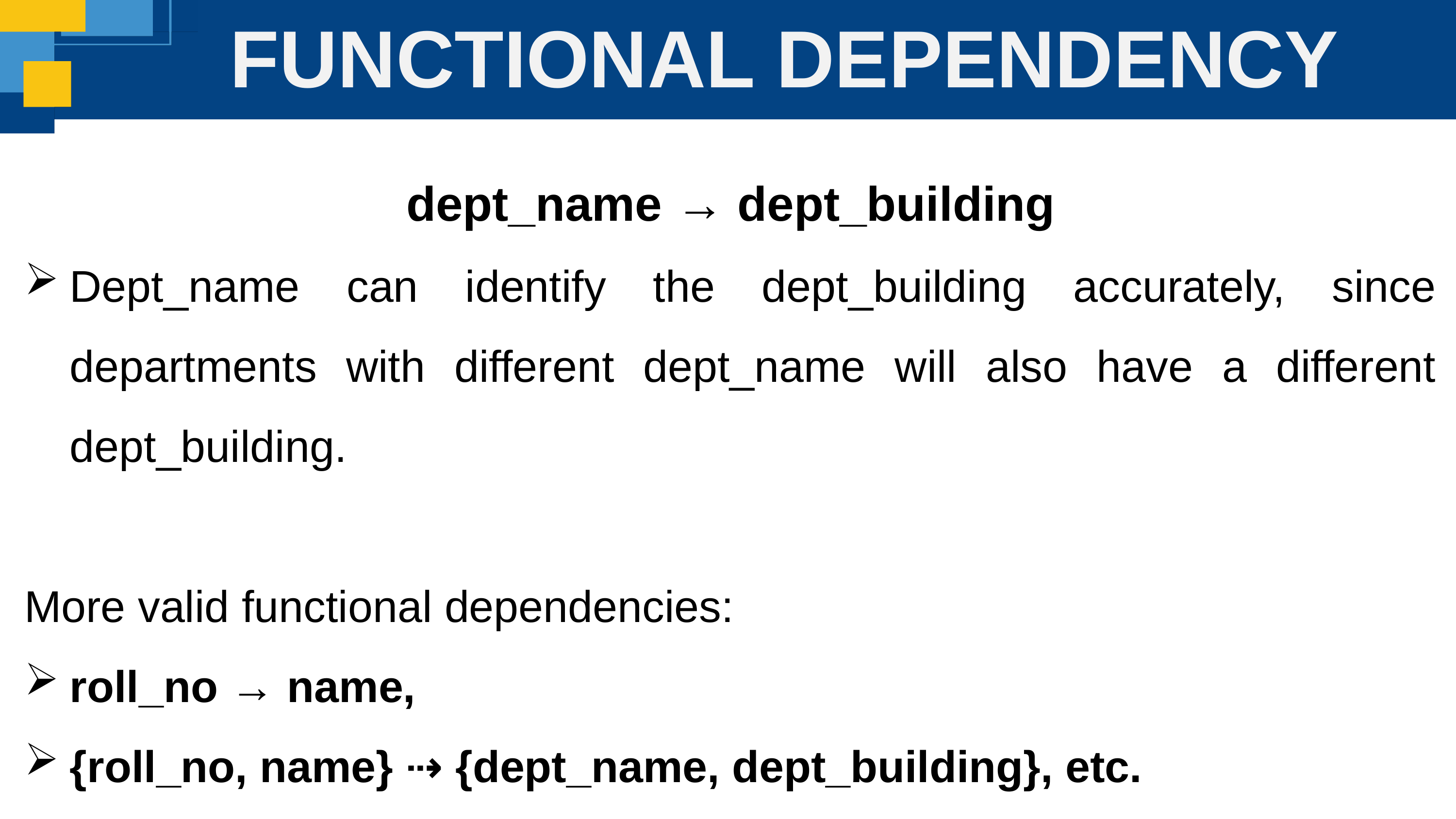

FUNCTIONAL DEPENDENCY
dept_name → dept_building
Dept_name can identify the dept_building accurately, since departments with different dept_name will also have a different dept_building.

More valid functional dependencies:
roll_no → name,
{roll_no, name} ⇢ {dept_name, dept_building}, etc.